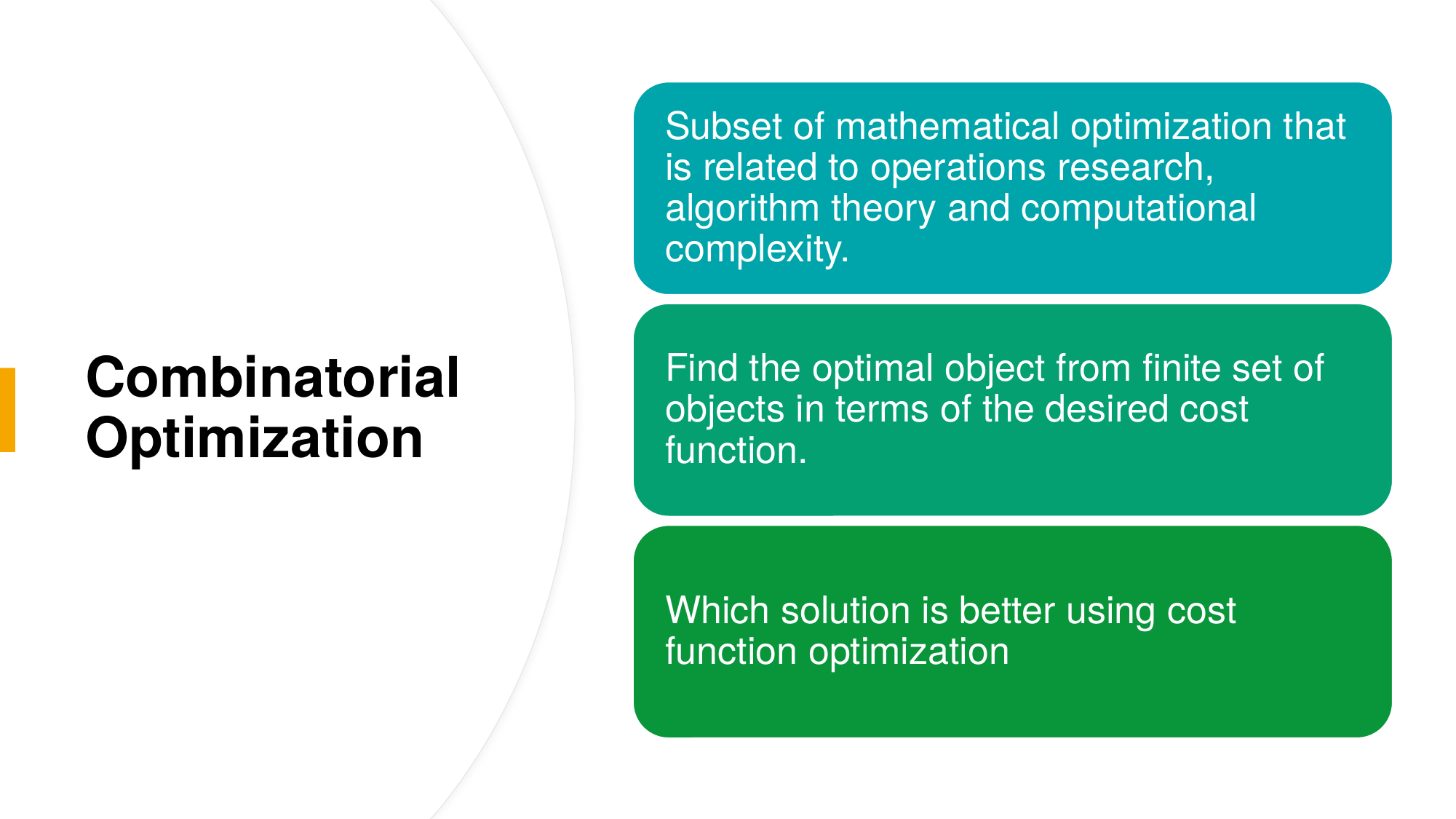

Subset of mathematical optimization that is related to operations research, algorithm theory and computational complexity.
Find the optimal object from finite set of objects in terms of the desired cost function.
Which solution is better using cost function optimization
# Combinatorial Optimization